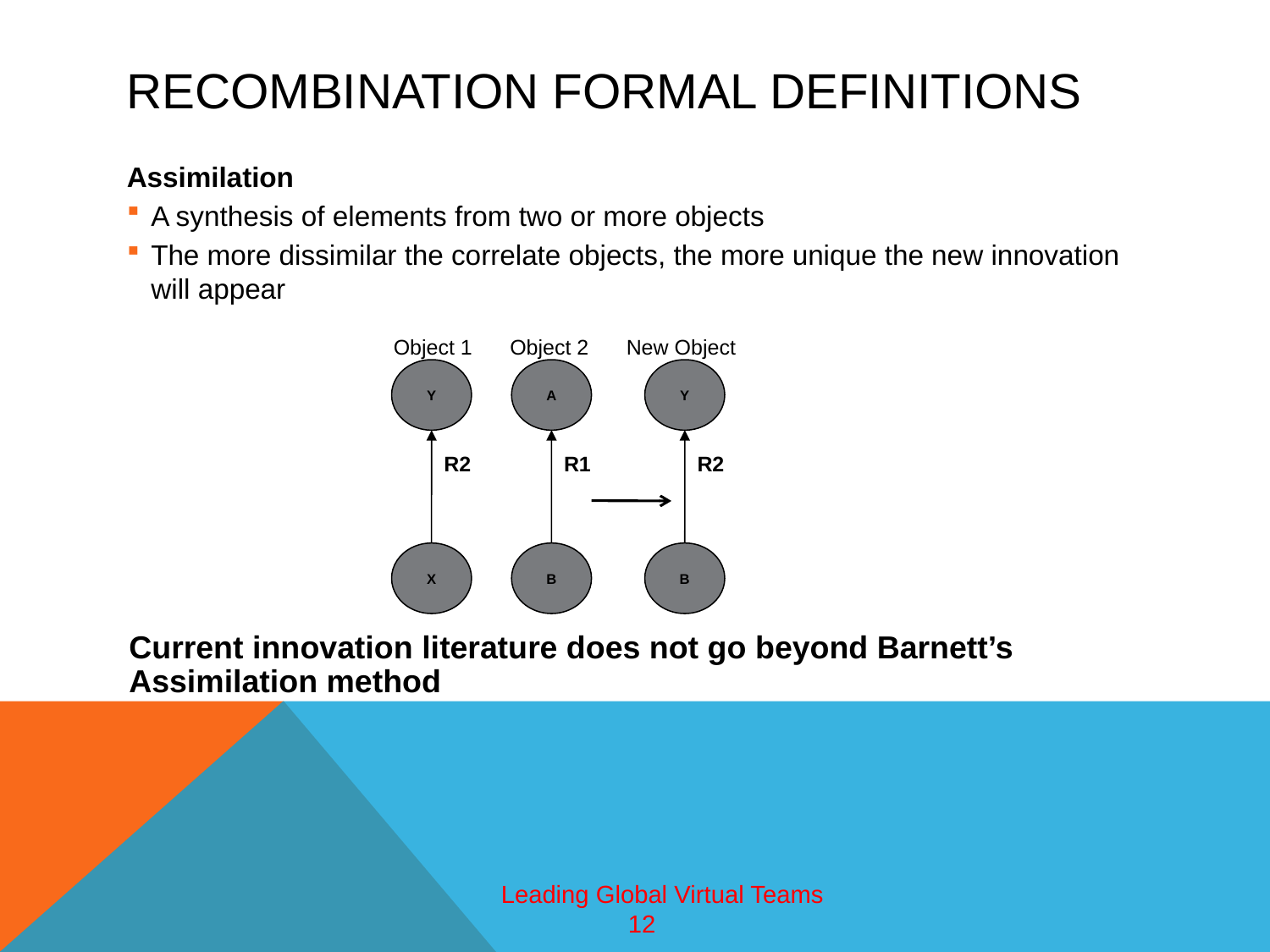

# Recombination formal definitions
Assimilation
A synthesis of elements from two or more objects
The more dissimilar the correlate objects, the more unique the new innovation will appear

Object 1
Object 2
New Object
Y
A
Y

R2
R1
R2
X
B
B
Current innovation literature does not go beyond Barnett’s Assimilation method